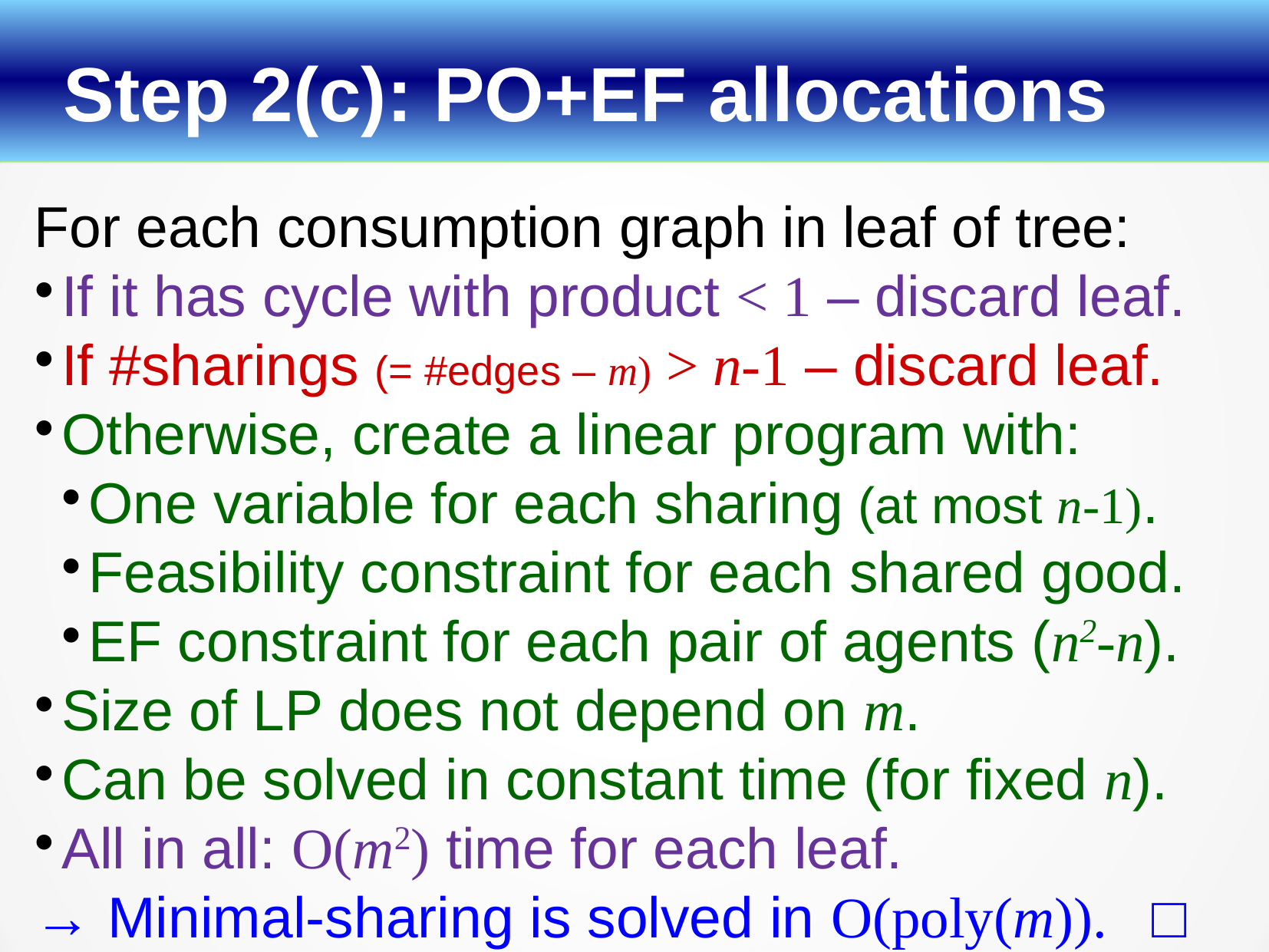

Step 2(c): PO+EF allocations
For each consumption graph in leaf of tree:
If it has cycle with product < 1 – discard leaf.
If #sharings (= #edges – m) > n-1 – discard leaf.
Otherwise, create a linear program with:
One variable for each sharing (at most n-1).
Feasibility constraint for each shared good.
EF constraint for each pair of agents (n2-n).
Size of LP does not depend on m.
Can be solved in constant time (for fixed n).
All in all: O(m2) time for each leaf.
→ Minimal-sharing is solved in O(poly(m)).   □